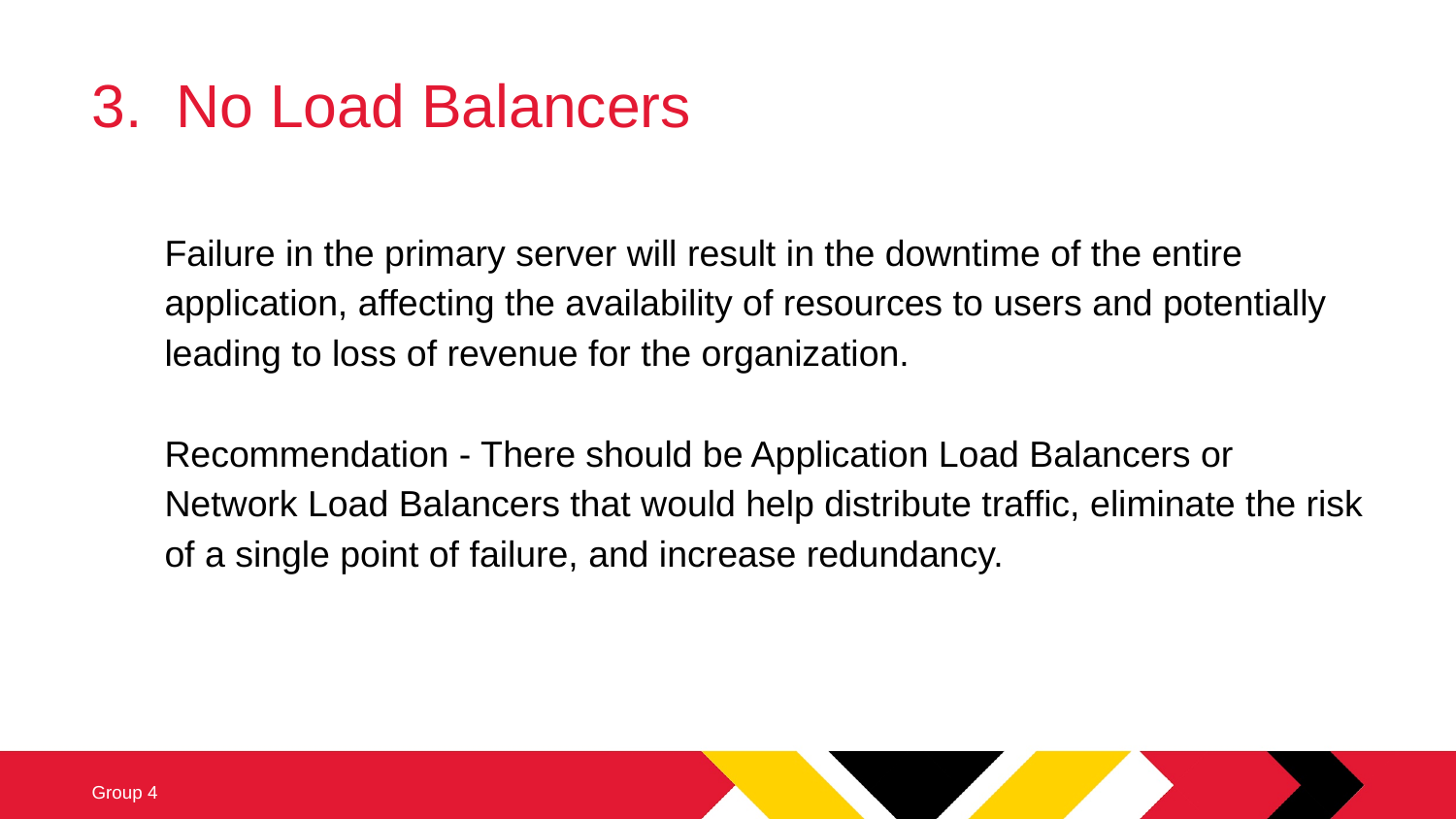

# 3.  No Load Balancers

Failure in the primary server will result in the downtime of the entire application, affecting the availability of resources to users and potentially leading to loss of revenue for the organization.

Recommendation - There should be Application Load Balancers or Network Load Balancers that would help distribute traffic, eliminate the risk of a single point of failure, and increase redundancy.

Group 4